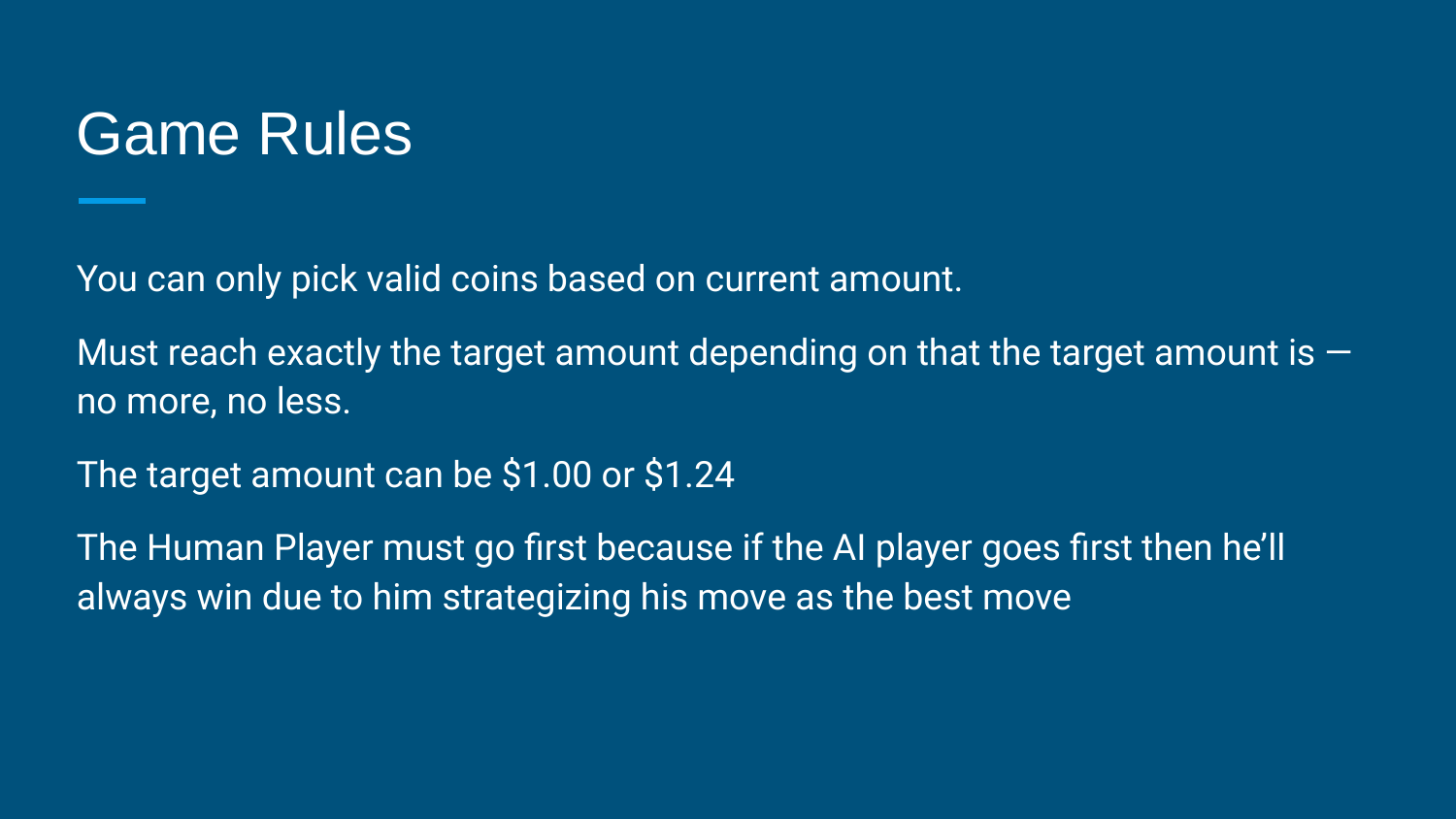

# Game Rules
You can only pick valid coins based on current amount.
Must reach exactly the target amount depending on that the target amount is — no more, no less.
The target amount can be $1.00 or $1.24
The Human Player must go first because if the AI player goes first then he’ll always win due to him strategizing his move as the best move